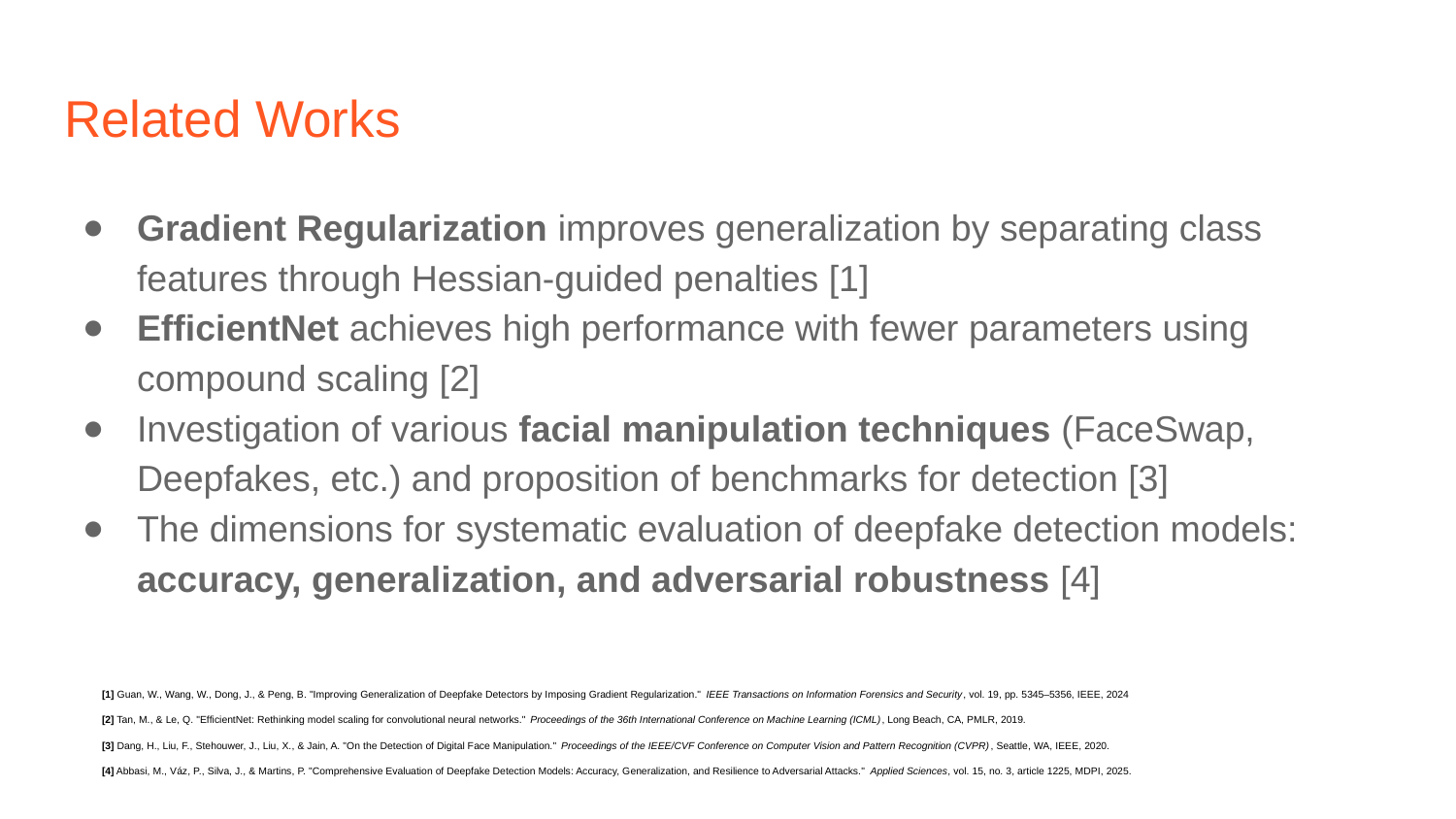

# Related Works
Gradient Regularization improves generalization by separating class features through Hessian-guided penalties [1]
EfficientNet achieves high performance with fewer parameters using compound scaling [2]
Investigation of various facial manipulation techniques (FaceSwap, Deepfakes, etc.) and proposition of benchmarks for detection [3]
The dimensions for systematic evaluation of deepfake detection models: accuracy, generalization, and adversarial robustness [4]
[1] Guan, W., Wang, W., Dong, J., & Peng, B. "Improving Generalization of Deepfake Detectors by Imposing Gradient Regularization." IEEE Transactions on Information Forensics and Security, vol. 19, pp. 5345–5356, IEEE, 2024
[2] Tan, M., & Le, Q. "EfficientNet: Rethinking model scaling for convolutional neural networks." Proceedings of the 36th International Conference on Machine Learning (ICML), Long Beach, CA, PMLR, 2019.
[3] Dang, H., Liu, F., Stehouwer, J., Liu, X., & Jain, A. "On the Detection of Digital Face Manipulation." Proceedings of the IEEE/CVF Conference on Computer Vision and Pattern Recognition (CVPR), Seattle, WA, IEEE, 2020.
[4] Abbasi, M., Váz, P., Silva, J., & Martins, P. "Comprehensive Evaluation of Deepfake Detection Models: Accuracy, Generalization, and Resilience to Adversarial Attacks." Applied Sciences, vol. 15, no. 3, article 1225, MDPI, 2025.